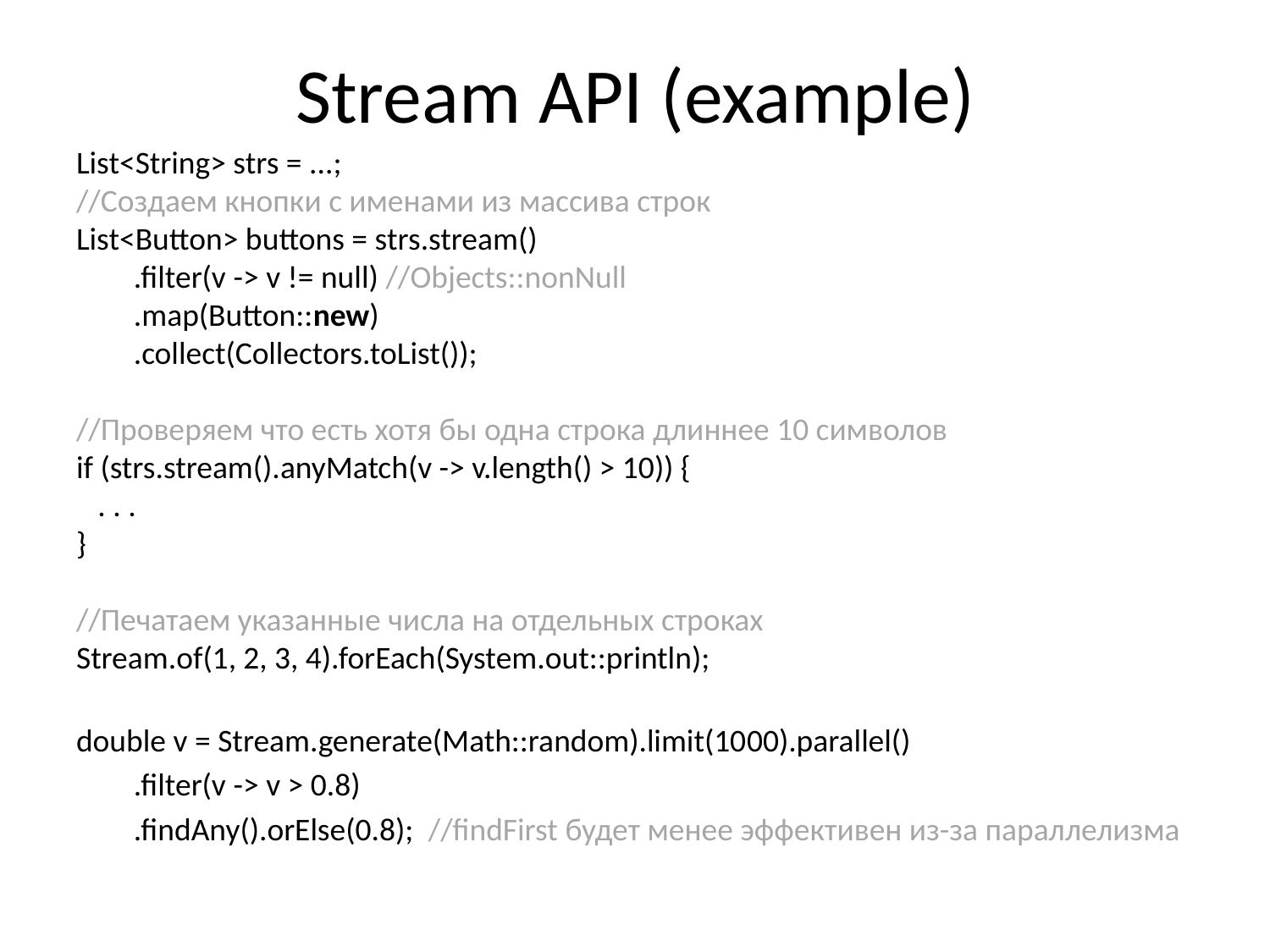

# Stream API (example)
List<String> strs = ...;
//Создаем кнопки с именами из массива строк
List<Button> buttons = strs.stream()
        .filter(v -> v != null) //Objects::nonNull
        .map(Button::new)
        .collect(Collectors.toList());

//Проверяем что есть хотя бы одна строка длиннее 10 символов
if (strs.stream().anyMatch(v -> v.length() > 10)) {
   . . .
}

//Печатаем указанные числа на отдельных строках
Stream.of(1, 2, 3, 4).forEach(System.out::println);

double v = Stream.generate(Math::random).limit(1000).parallel()
        .filter(v -> v > 0.8)
        .findAny().orElse(0.8);  //findFirst будет менее эффективен из-за параллелизма